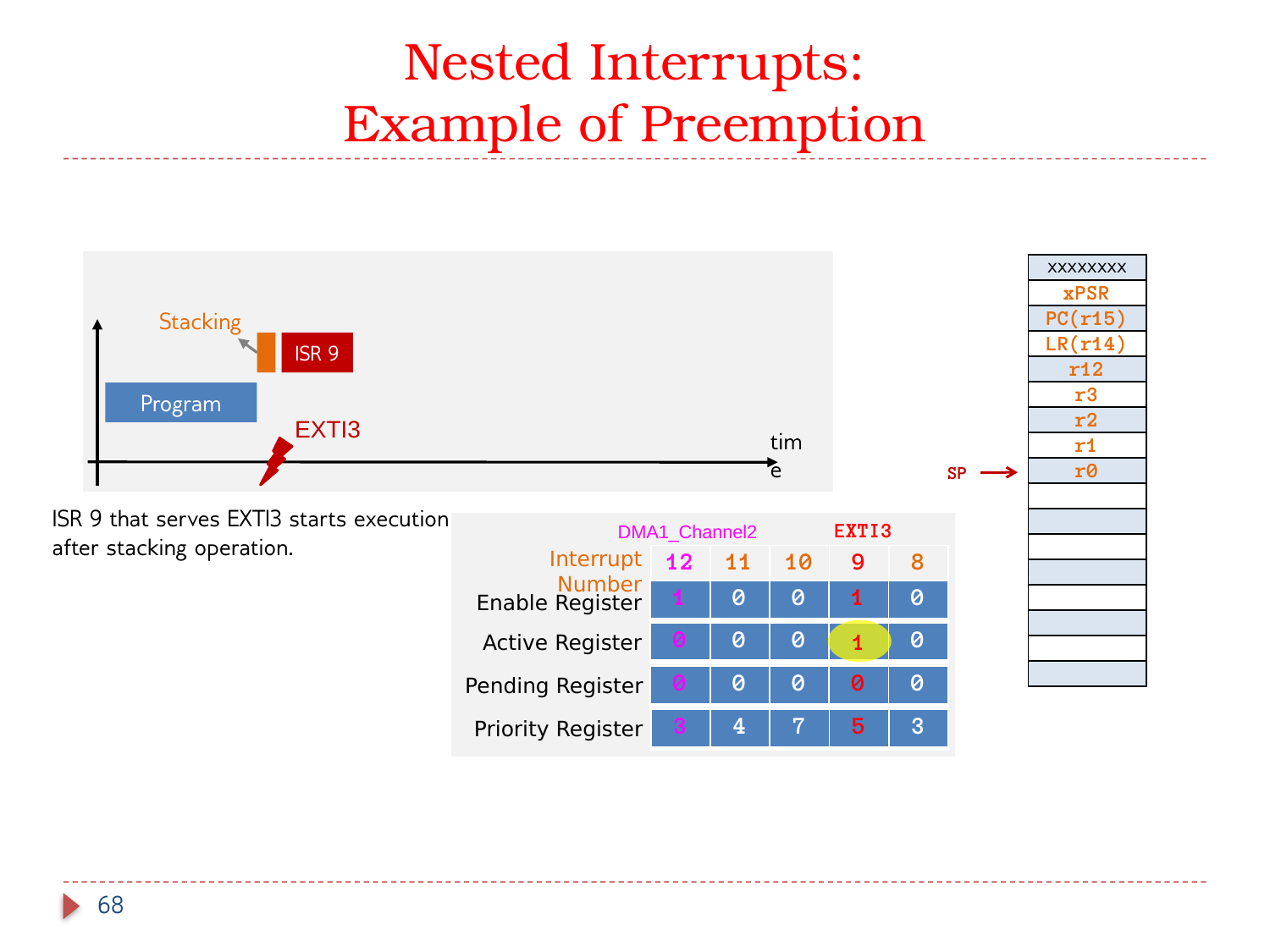

# Nested Interrupts: Example of Preemption

| xxxxxxxx |  |
| --- | --- |
| xPSR |  |
| PC(r15) |  |
| LR(r14) |  |
| r12 |  |
| r3 |  |
| r2 |  |
| r1 |  |
| r0 |  |
|  |  |
|  |  |
|  |  |
|  |  |
|  |  |
|  |  |
|  |  |
|  |  |
Stacking

ISR 9
Program
EXTI3
time

SP
ISR 9 that serves EXTI3 starts execution after stacking operation.
EXTI3

DMA1_Channel2
Interrupt Number
| 12 | 11 | 10 | 9 | 8 |
| --- | --- | --- | --- | --- |
| 1 | 0 | 0 | 1 | 0 |
| --- | --- | --- | --- | --- |
Enable Register
1
Active Register
| 0 | 0 | 0 |  | 0 |
| --- | --- | --- | --- | --- |
Pending Register
| 0 | 0 | 0 | 0 | 0 |
| --- | --- | --- | --- | --- |
Priority Register
| 3 | 4 | 7 | 5 | 3 |
| --- | --- | --- | --- | --- |
68